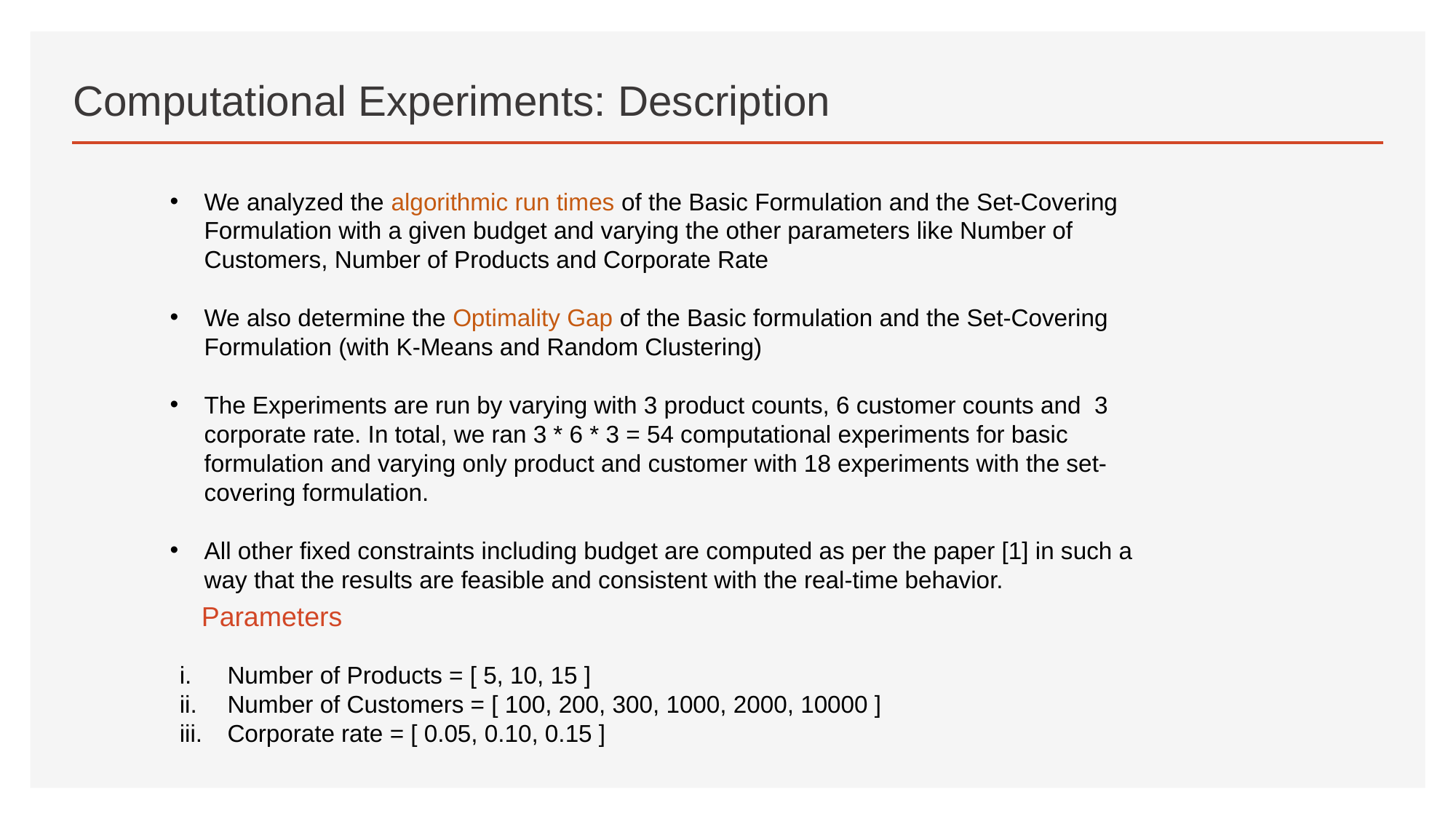

# Computational Experiments: Description
We analyzed the algorithmic run times of the Basic Formulation and the Set-Covering Formulation with a given budget and varying the other parameters like Number of Customers, Number of Products and Corporate Rate

We also determine the Optimality Gap of the Basic formulation and the Set-Covering Formulation (with K-Means and Random Clustering)

The Experiments are run by varying with 3 product counts, 6 customer counts and  3 corporate rate. In total, we ran 3 * 6 * 3 = 54 computational experiments for basic formulation and varying only product and customer with 18 experiments with the set-covering formulation.

All other fixed constraints including budget are computed as per the paper [1] in such a way that the results are feasible and consistent with the real-time behavior.

Parameters
Number of Products = [ 5, 10, 15 ]
Number of Customers = [ 100, 200, 300, 1000, 2000, 10000 ]
Corporate rate = [ 0.05, 0.10, 0.15 ]